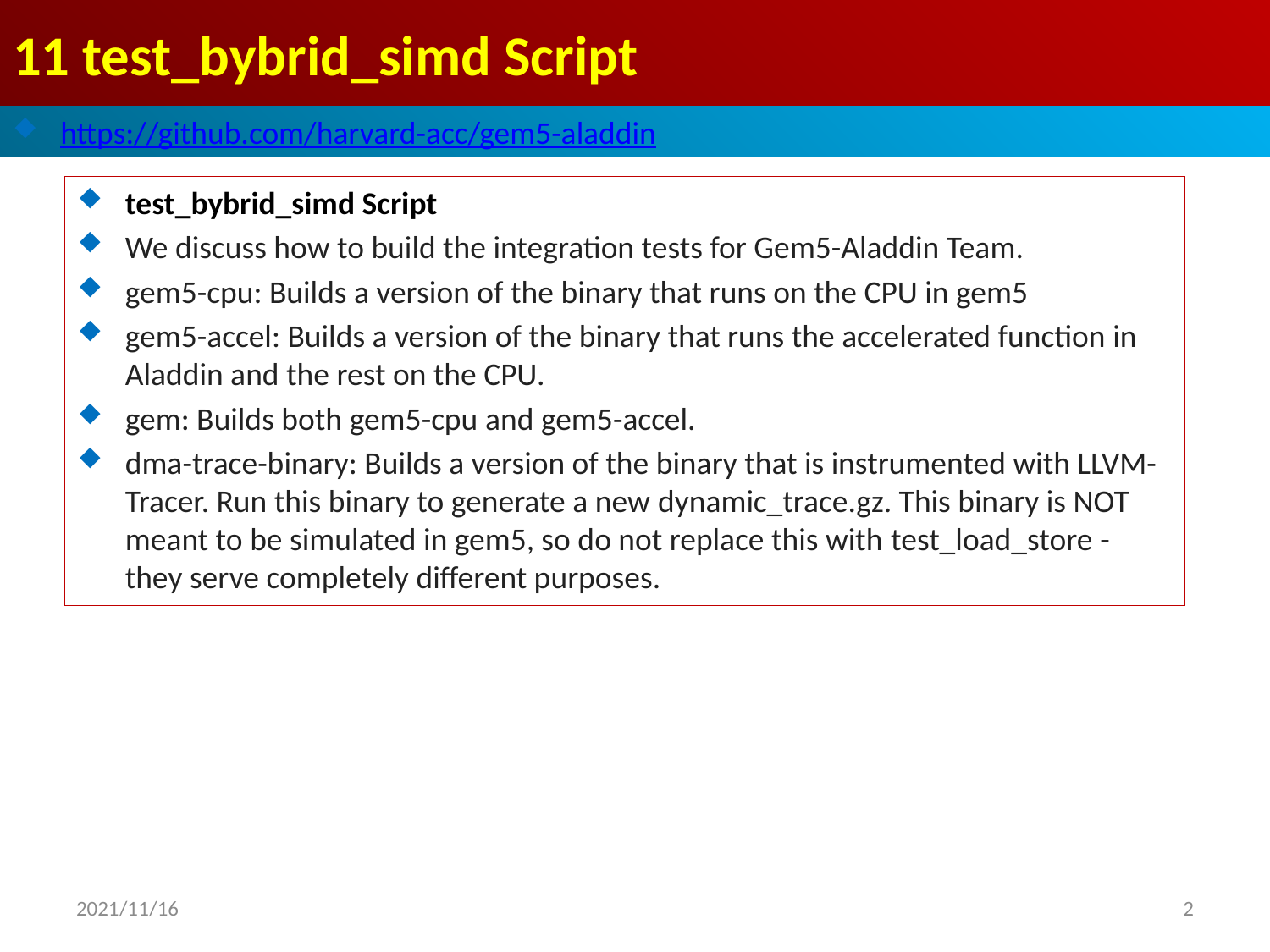

# 11 test_bybrid_simd Script
https://github.com/harvard-acc/gem5-aladdin
test_bybrid_simd Script
We discuss how to build the integration tests for Gem5-Aladdin Team.
gem5-cpu: Builds a version of the binary that runs on the CPU in gem5
gem5-accel: Builds a version of the binary that runs the accelerated function in Aladdin and the rest on the CPU.
gem: Builds both gem5-cpu and gem5-accel.
dma-trace-binary: Builds a version of the binary that is instrumented with LLVM-Tracer. Run this binary to generate a new dynamic_trace.gz. This binary is NOT meant to be simulated in gem5, so do not replace this with test_load_store - they serve completely different purposes.
2021/11/16
2